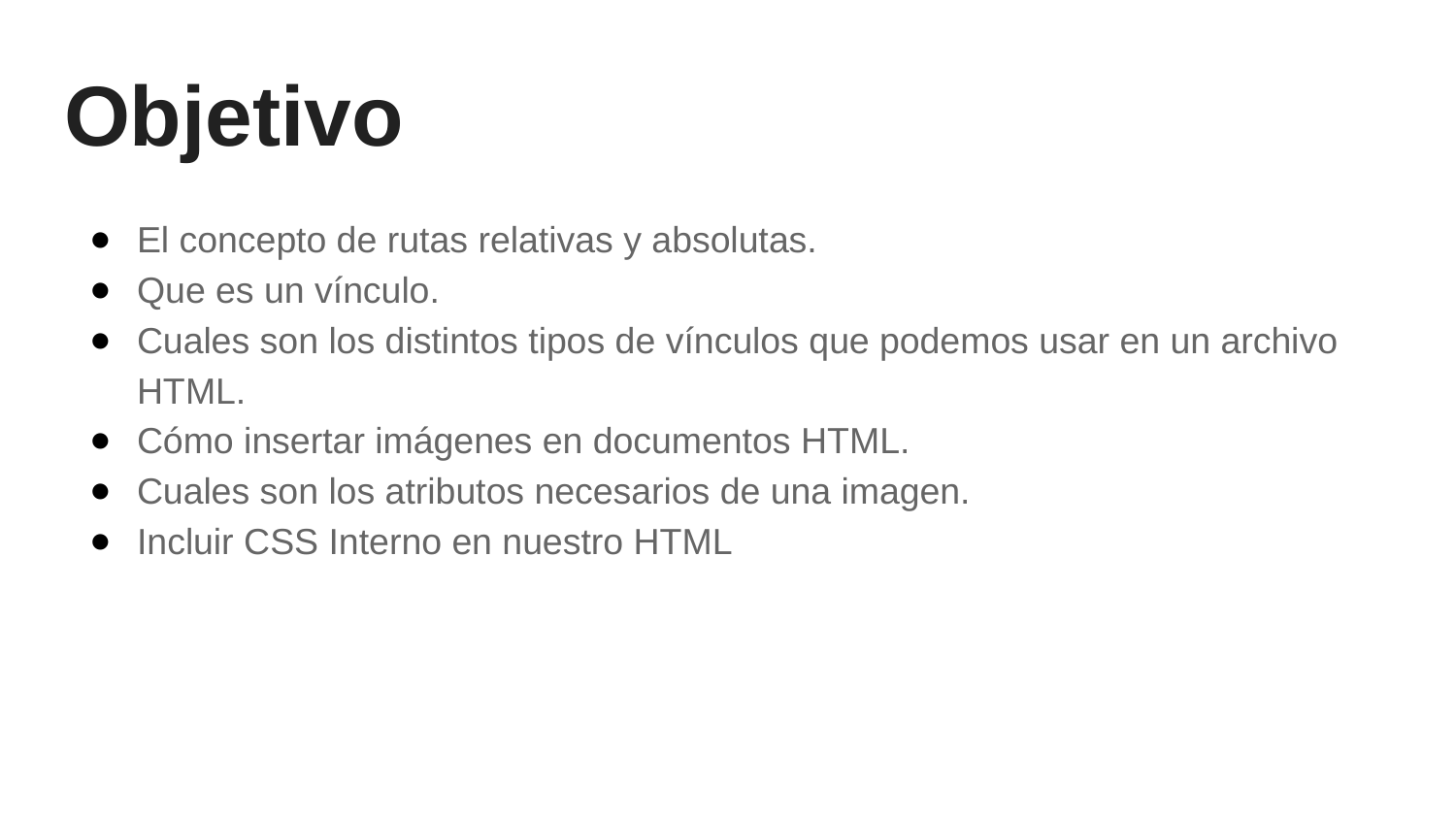

# Objetivo
El concepto de rutas relativas y absolutas.
Que es un vínculo.
Cuales son los distintos tipos de vínculos que podemos usar en un archivo HTML.
Cómo insertar imágenes en documentos HTML.
Cuales son los atributos necesarios de una imagen.
Incluir CSS Interno en nuestro HTML